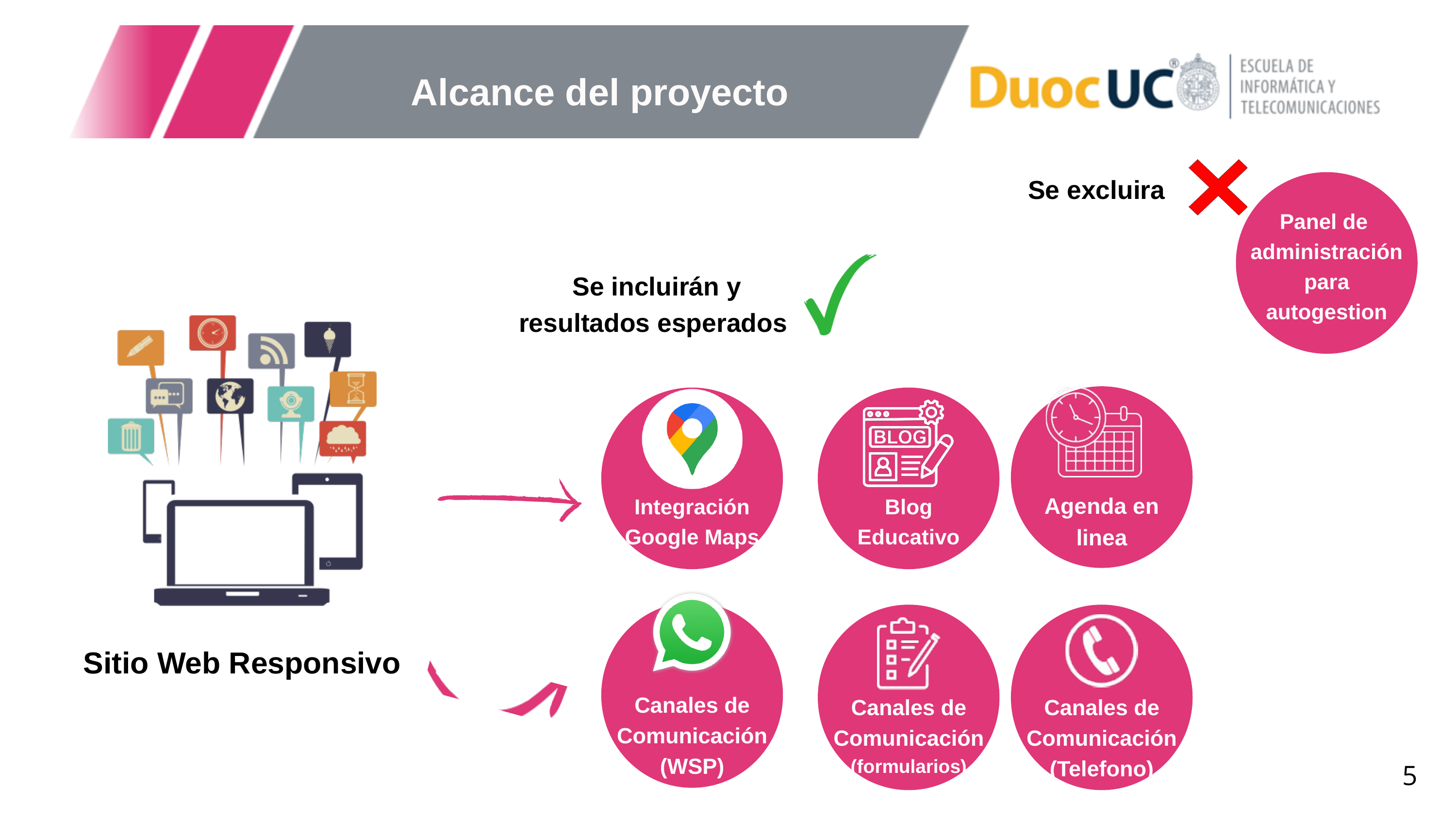

Alcance del proyecto

Se excluira

Panel de
administración para autogestion

Se incluirán y resultados esperados

Agenda en linea
Integración
Google Maps
Blog Educativo

Canales de Comunicación
(WSP)
Canales de Comunicación
(formularios)
Canales de Comunicación
(Telefono)

Sitio Web Responsivo

5